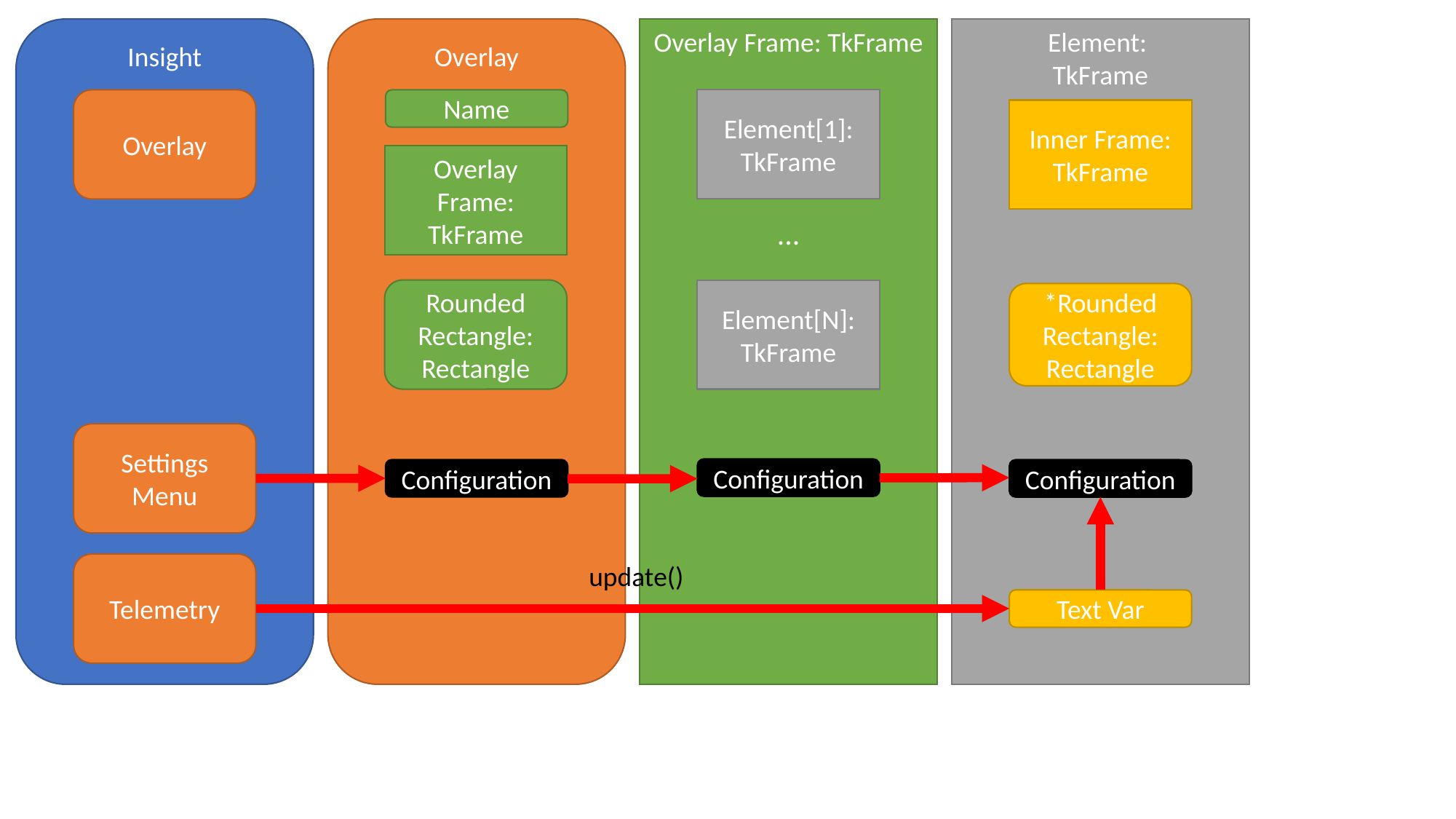

Overlay
Overlay Frame: TkFrame
Element:
TkFrame
Insight
Overlay
Name
Element[1]: TkFrame
Inner Frame:
TkFrame
Overlay Frame: TkFrame
...
Rounded
Rectangle:
Rectangle
Element[N]: TkFrame
*Rounded
Rectangle:
Rectangle
Settings
Menu
Configuration
Configuration
Configuration
Telemetry
update()
Text Var